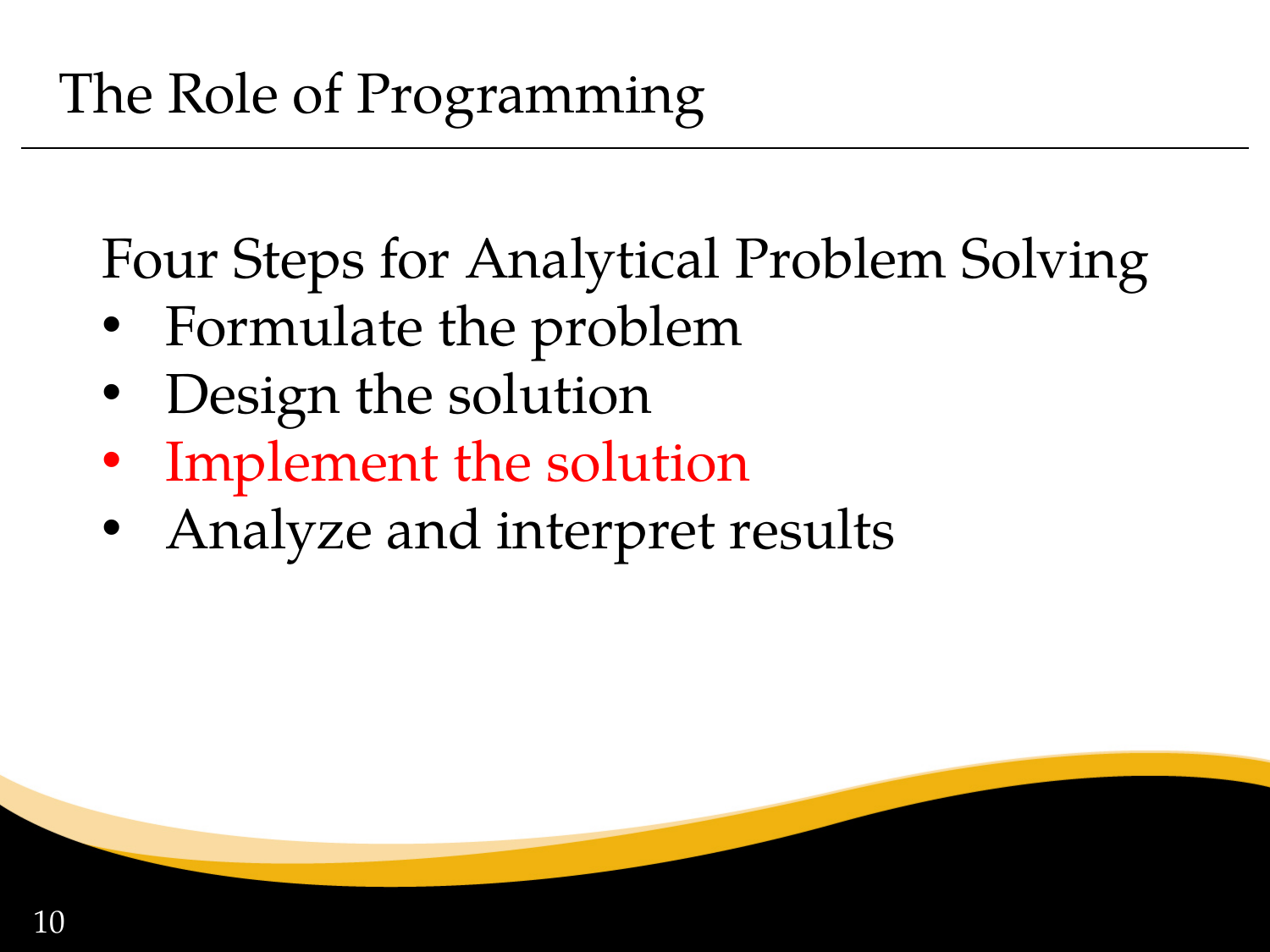

The Role of Programming
Four Steps for Analytical Problem Solving
Formulate the problem
Design the solution
Implement the solution
Analyze and interpret results
10
10